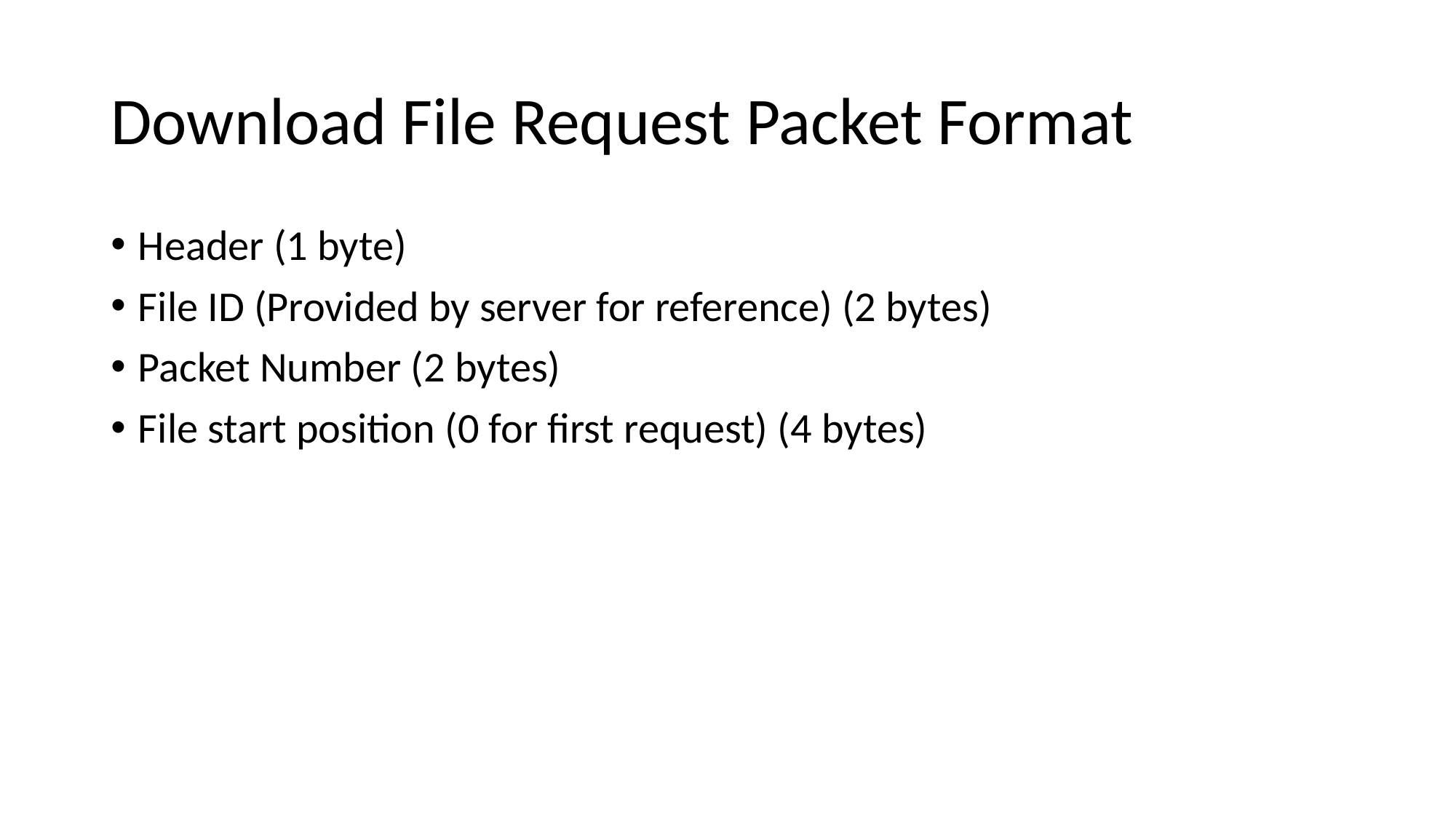

# Download File Request Packet Format
Header (1 byte)
File ID (Provided by server for reference) (2 bytes)
Packet Number (2 bytes)
File start position (0 for first request) (4 bytes)